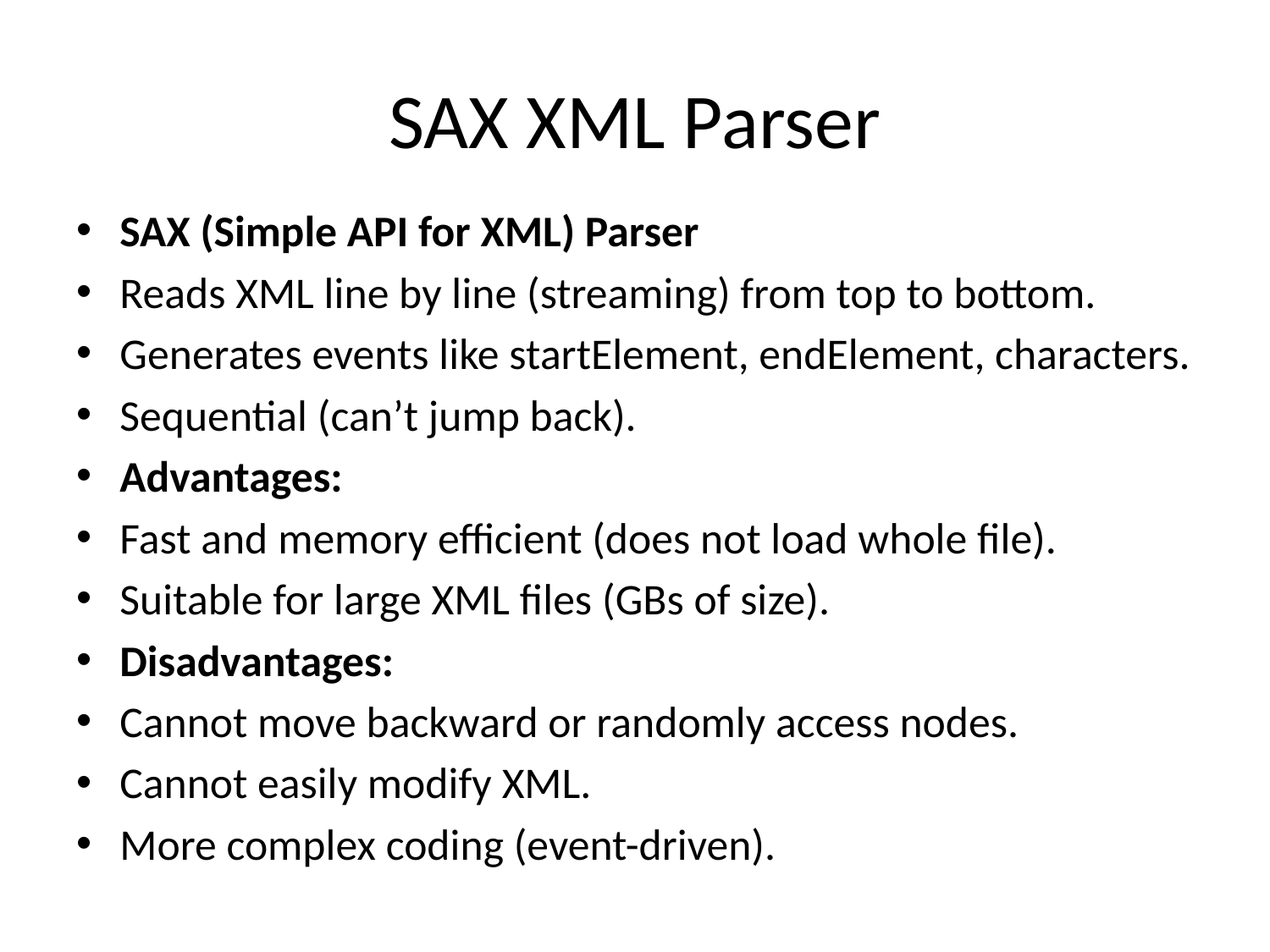

# SAX XML Parser
SAX (Simple API for XML) Parser
Reads XML line by line (streaming) from top to bottom.
Generates events like startElement, endElement, characters.
Sequential (can’t jump back).
Advantages:
Fast and memory efficient (does not load whole file).
Suitable for large XML files (GBs of size).
Disadvantages:
Cannot move backward or randomly access nodes.
Cannot easily modify XML.
More complex coding (event-driven).